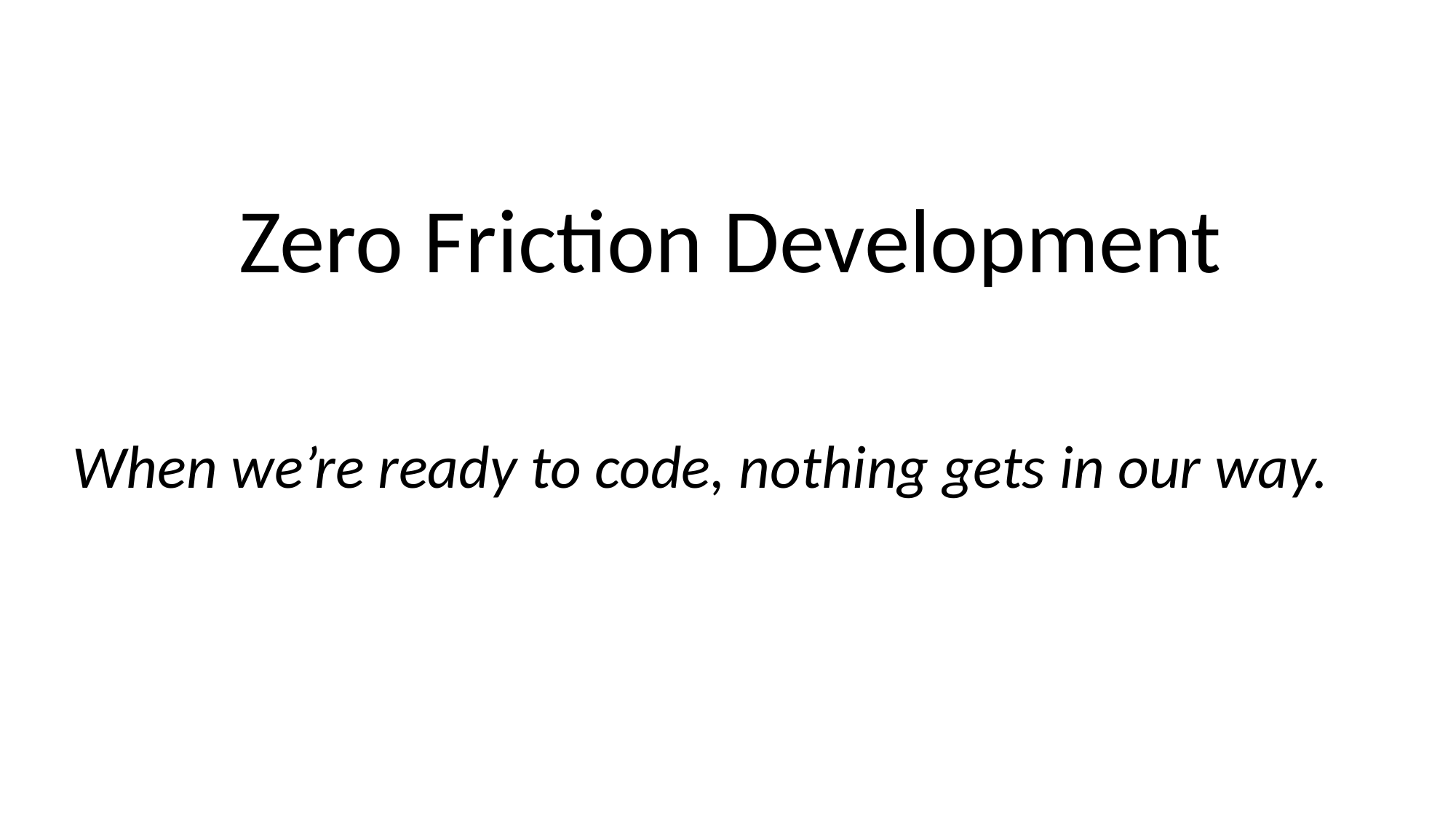

# Zero Friction Development
When we’re ready to code, nothing gets in our way.